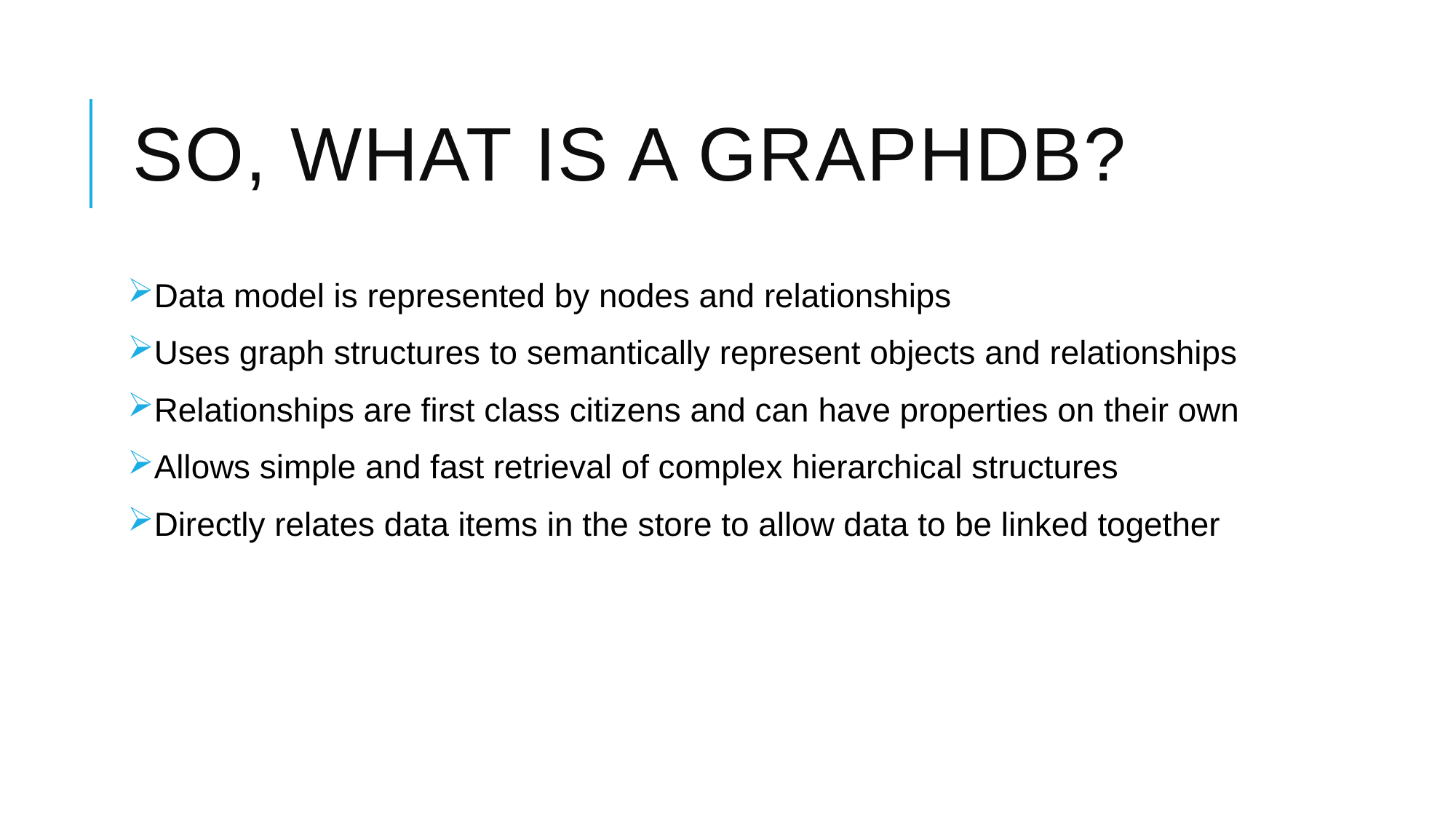

# So, What is a GraphDB?
Data model is represented by nodes and relationships
Uses graph structures to semantically represent objects and relationships
Relationships are first class citizens and can have properties on their own
Allows simple and fast retrieval of complex hierarchical structures
Directly relates data items in the store to allow data to be linked together